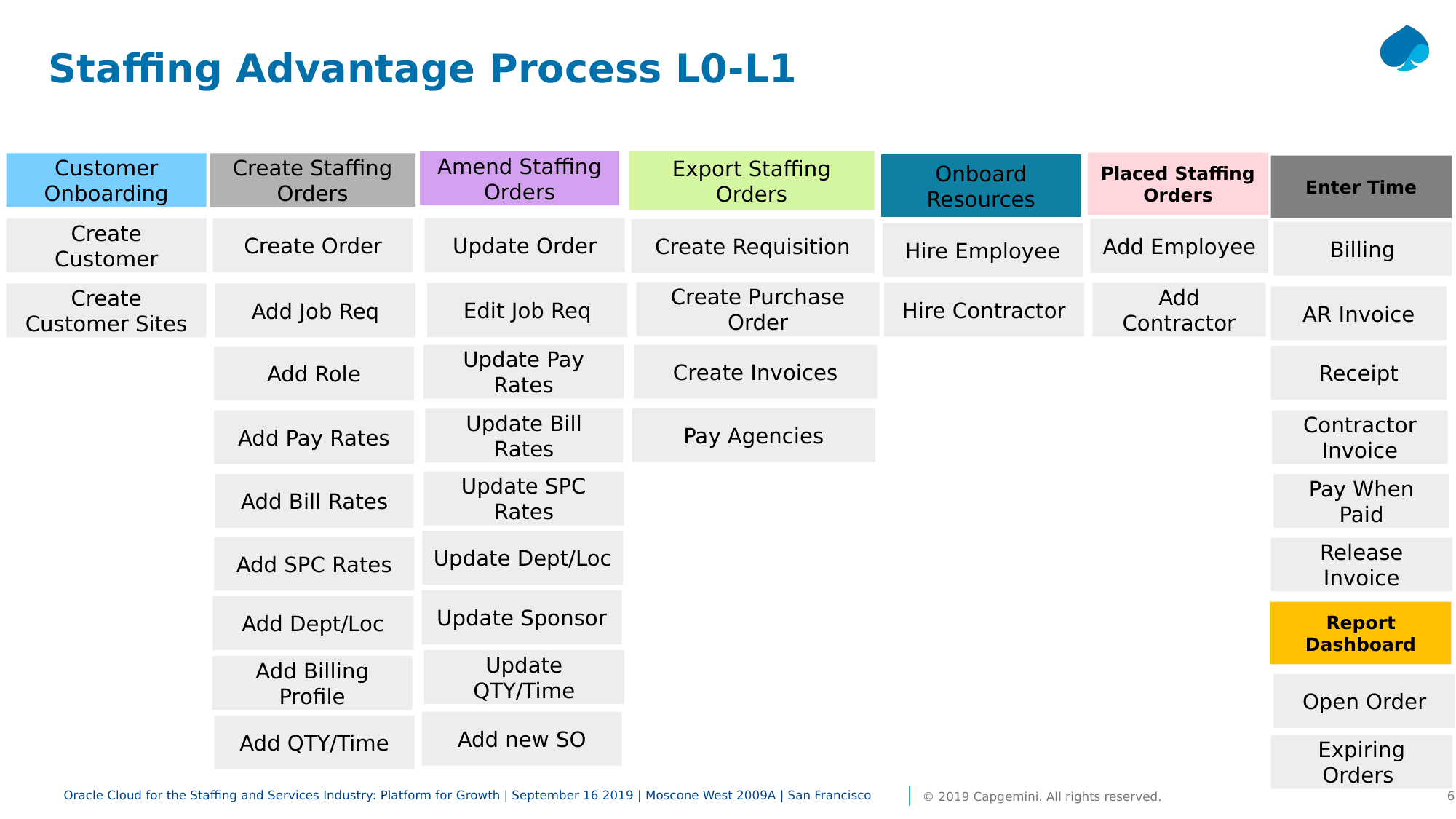

# Staffing Advantage Process L0-L1
Export Staffing Orders
Amend Staffing Orders
Placed Staffing Orders
Create Staffing Orders
Customer Onboarding
Onboard Resources
Enter Time
Update Order
Create Order
Create Customer
Add Employee
Create Requisition
Billing
Hire Employee
Create Purchase Order
Hire Contractor
Add Contractor
Edit Job Req
Add Job Req
Create Customer Sites
AR Invoice
Update Pay Rates
Create Invoices
Receipt
Add Role
Pay Agencies
Update Bill Rates
Add Pay Rates
Contractor Invoice
Update SPC Rates
Add Bill Rates
Pay When Paid
Update Dept/Loc
Add SPC Rates
Release Invoice
Update Sponsor
Add Dept/Loc
Report Dashboard
Update QTY/Time
Add Billing Profile
Open Order
Add new SO
Add QTY/Time
Expiring Orders